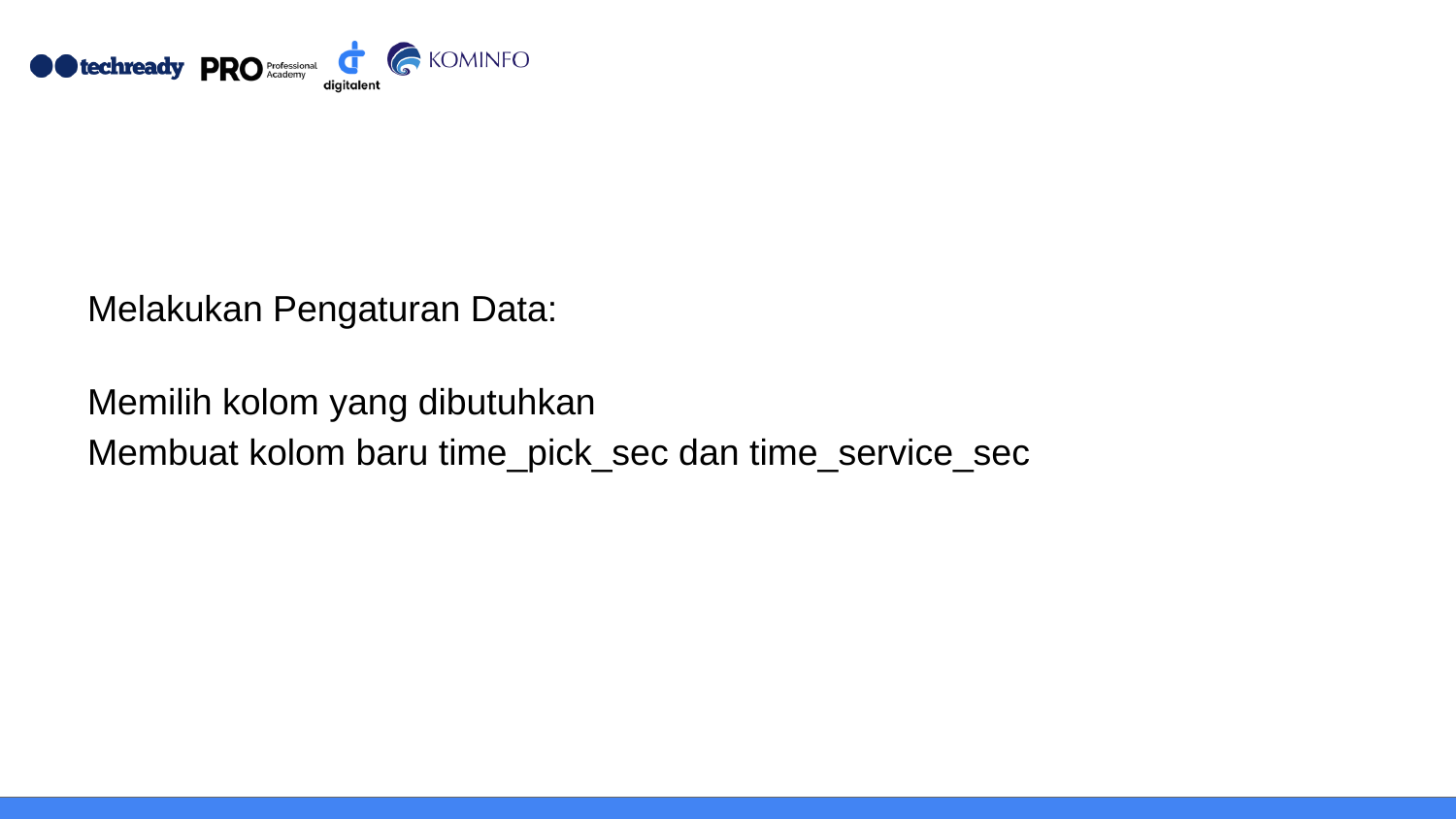

# Melakukan Pengaturan Data:
Memilih kolom yang dibutuhkan
Membuat kolom baru time_pick_sec dan time_service_sec